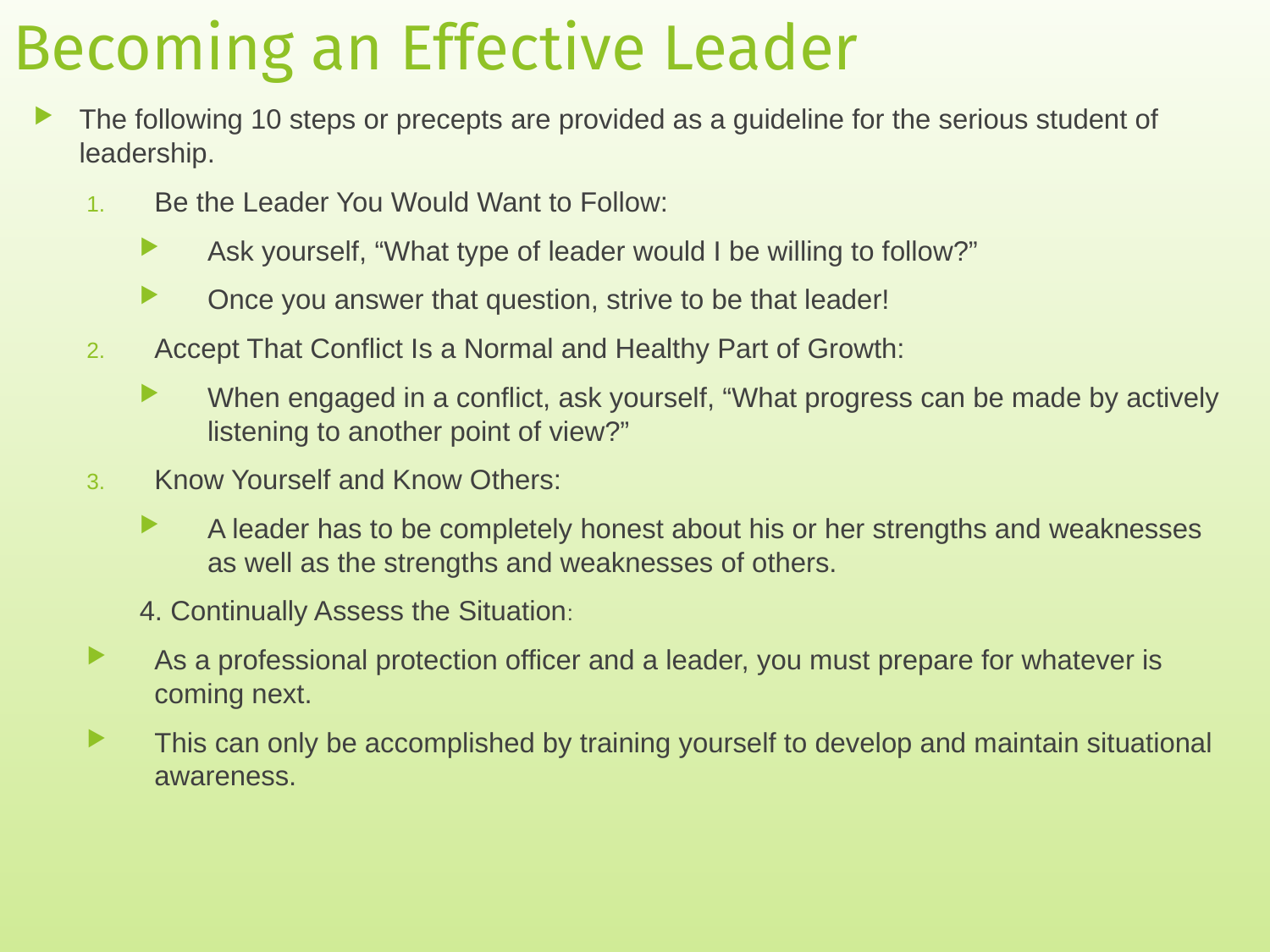

# Becoming an Effective Leader
The following 10 steps or precepts are provided as a guideline for the serious student of leadership.
Be the Leader You Would Want to Follow:
Ask yourself, “What type of leader would I be willing to follow?”
Once you answer that question, strive to be that leader!
Accept That Conflict Is a Normal and Healthy Part of Growth:
When engaged in a conflict, ask yourself, “What progress can be made by actively listening to another point of view?”
Know Yourself and Know Others:
A leader has to be completely honest about his or her strengths and weaknesses as well as the strengths and weaknesses of others.
4. Continually Assess the Situation:
As a professional protection officer and a leader, you must prepare for whatever is coming next.
This can only be accomplished by training yourself to develop and maintain situational awareness.

9